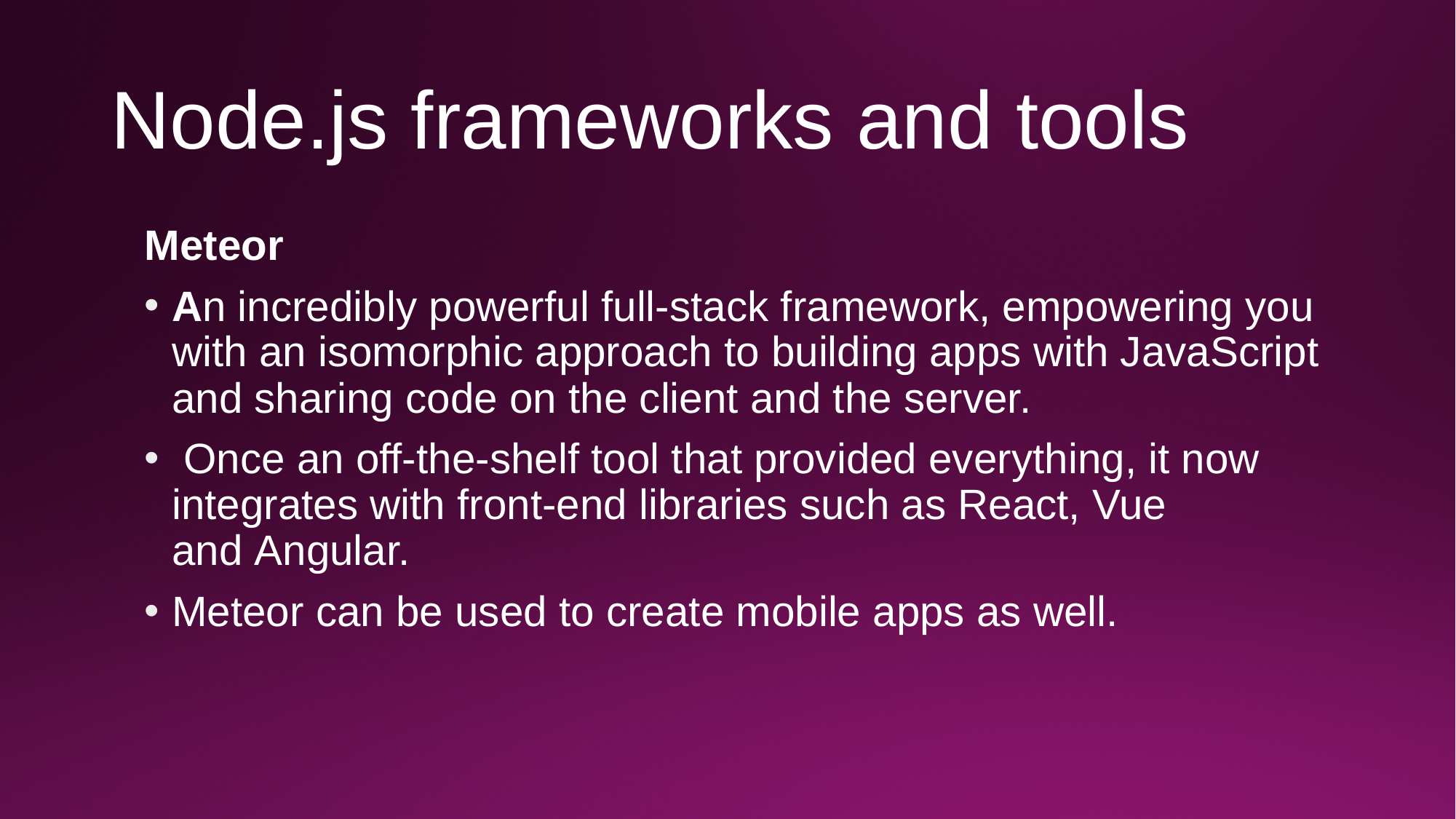

# Node.js frameworks and tools
Meteor
An incredibly powerful full-stack framework, empowering you with an isomorphic approach to building apps with JavaScript and sharing code on the client and the server.
 Once an off-the-shelf tool that provided everything, it now integrates with front-end libraries such as React, Vue and Angular.
Meteor can be used to create mobile apps as well.